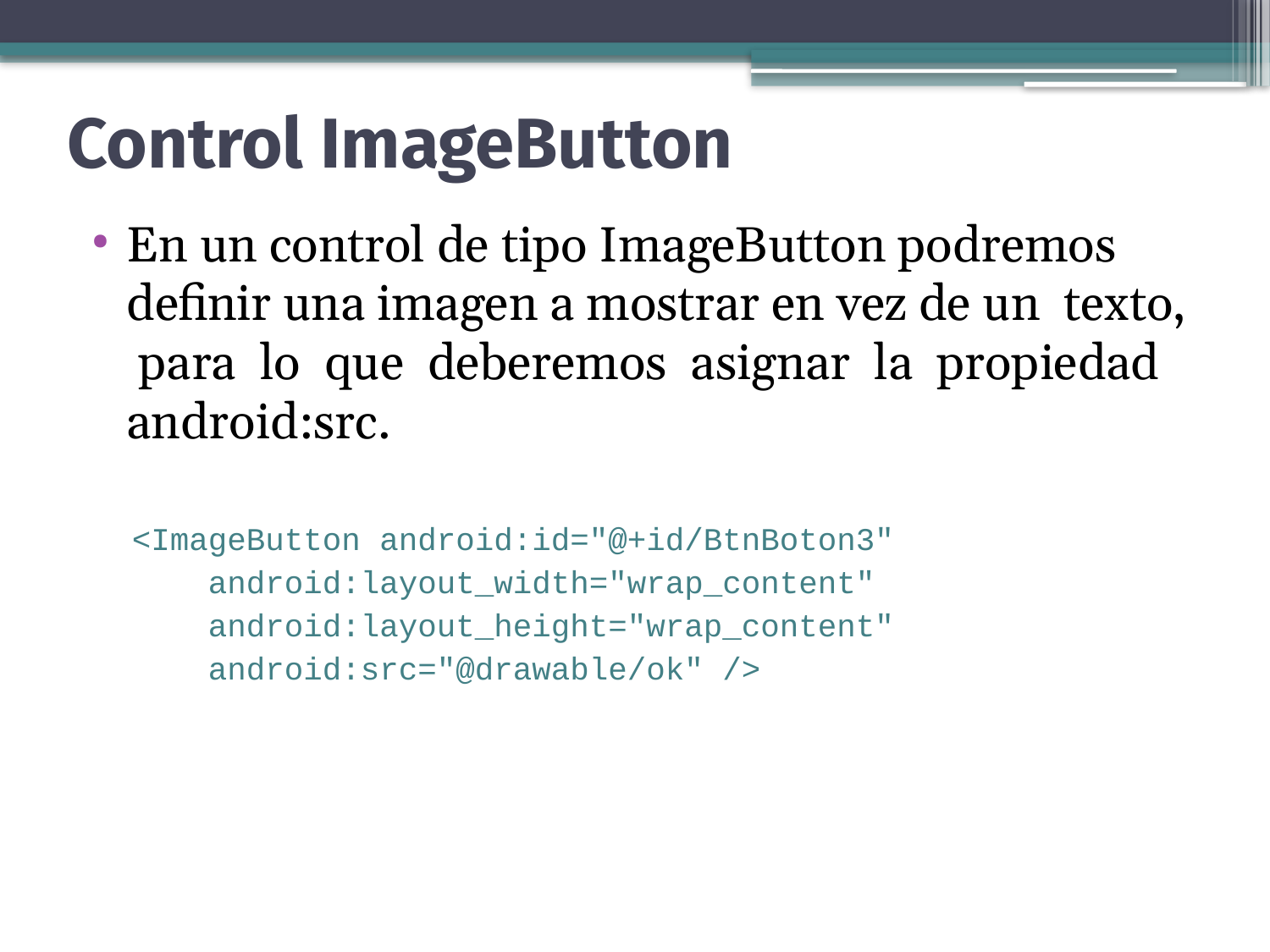

# Control ImageButton
En un control de tipo ImageButton podremos definir una imagen a mostrar en vez de un  texto,  para  lo  que  deberemos  asignar  la  propiedad  android:src.

<ImageButton android:id="@+id/BtnBoton3"
    android:layout_width="wrap_content"
    android:layout_height="wrap_content"
    android:src="@drawable/ok" />